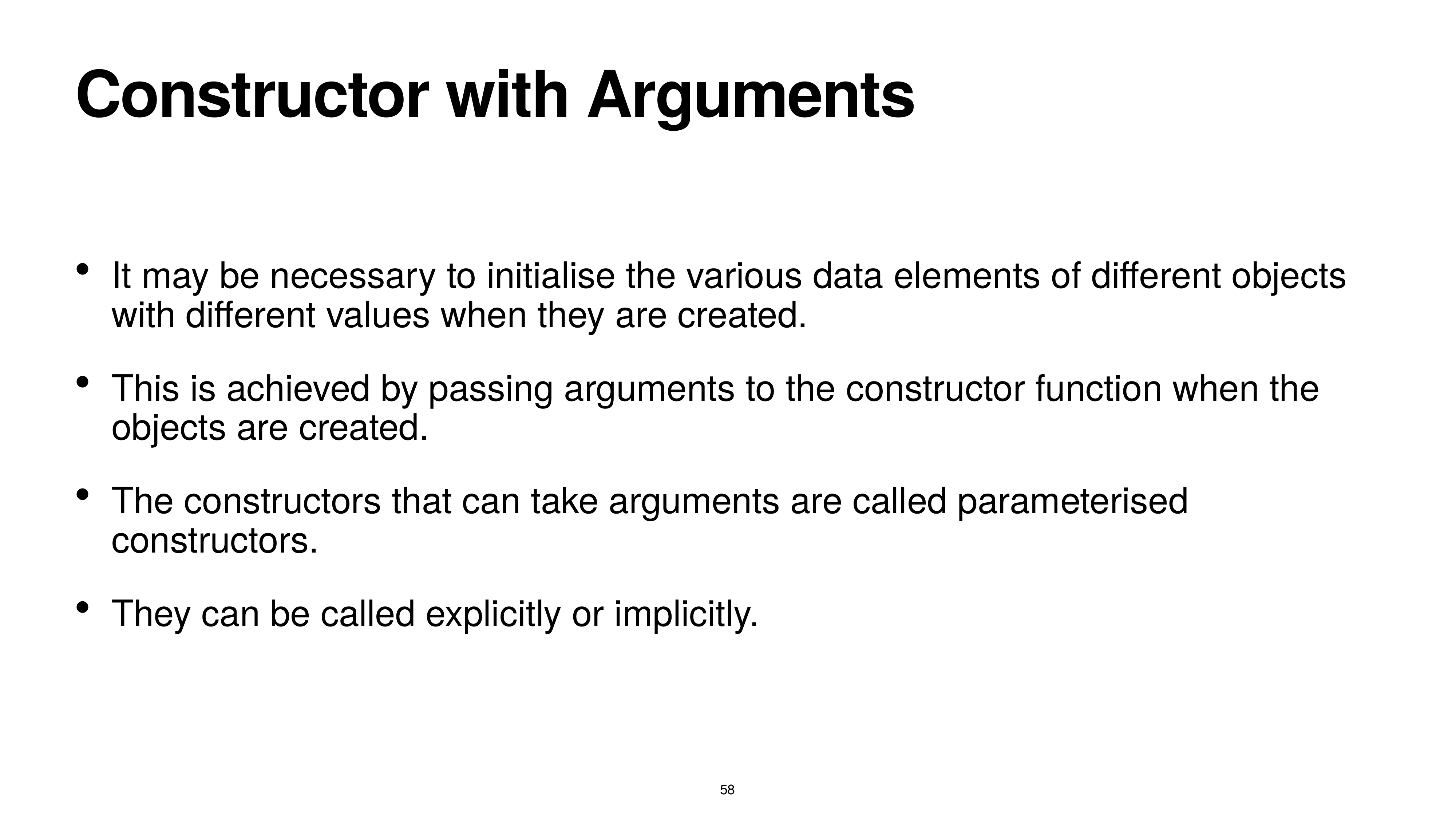

# Constructor with Arguments

It may be necessary to initialise the various data elements of different objects with different values when they are created.
This is achieved by passing arguments to the constructor function when the objects are created.
The constructors that can take arguments are called parameterised constructors.
They can be called explicitly or implicitly.
58